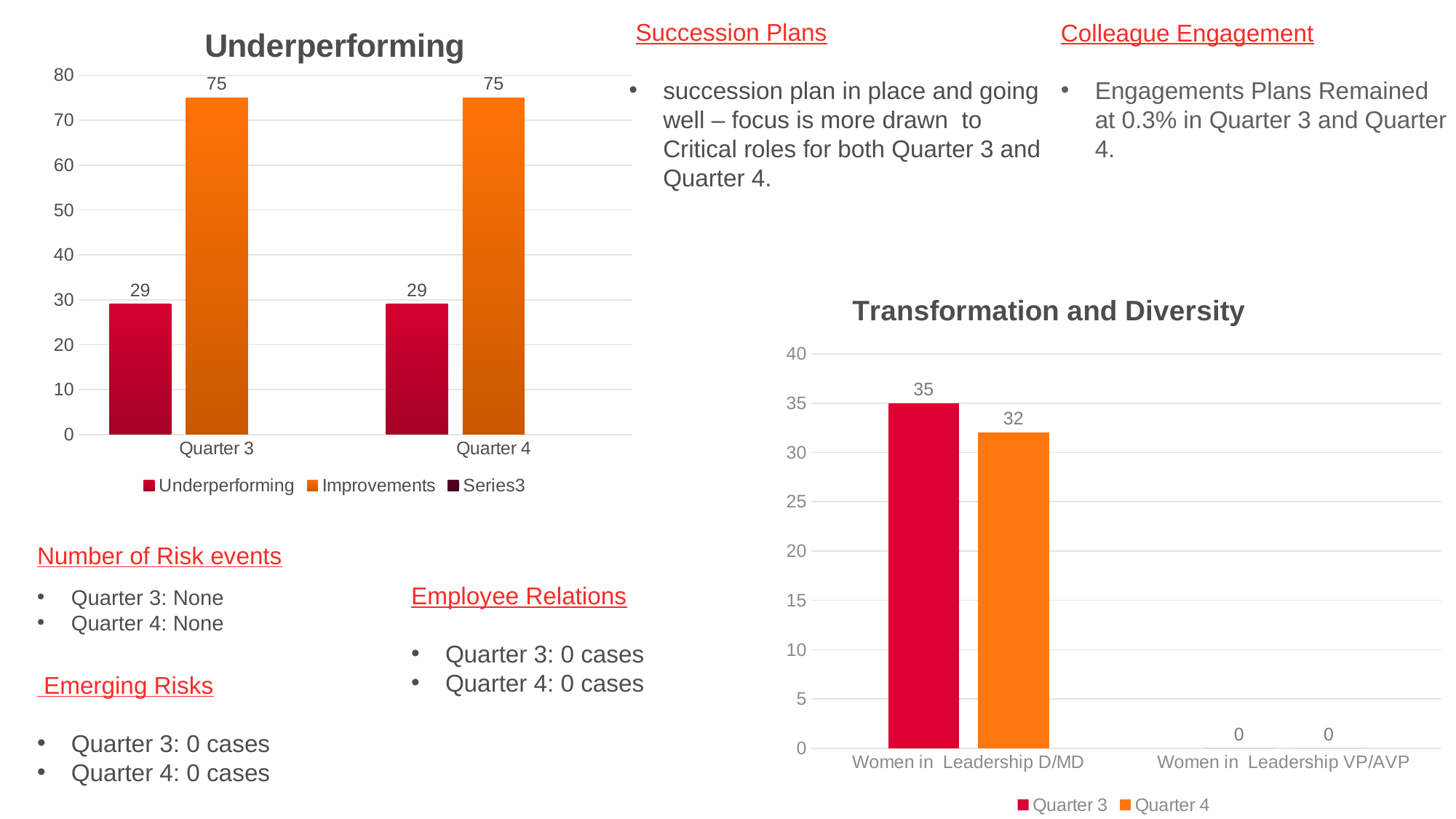

### Chart: Underperforming

| Category | Underperforming | Improvements |  |
|---|---|---|---|
| Quarter 3 | 29.0 | 75.0 | None |
| Quarter 4 | 29.0 | 75.0 | None |
 Succession Plans

succession plan in place and going well – focus is more drawn  to Critical roles for both Quarter 3 and Quarter 4.

Colleague Engagement

Engagements Plans Remained at 0.3% in Quarter 3 and Quarter 4.

### Chart: Transformation and Diversity

| Category | Quarter 3 | Quarter 4 |
|---|---|---|
| Women in  Leadership D/MD | 35.0 | 32.0 |
| Women in  Leadership VP/AVP | 0.0 | 0.0 |
Number of Risk events

Quarter 3: None
Quarter 4: None

Employee Relations

Quarter 3: 0 cases
Quarter 4: 0 cases
 Emerging Risks

Quarter 3: 0 cases
Quarter 4: 0 cases